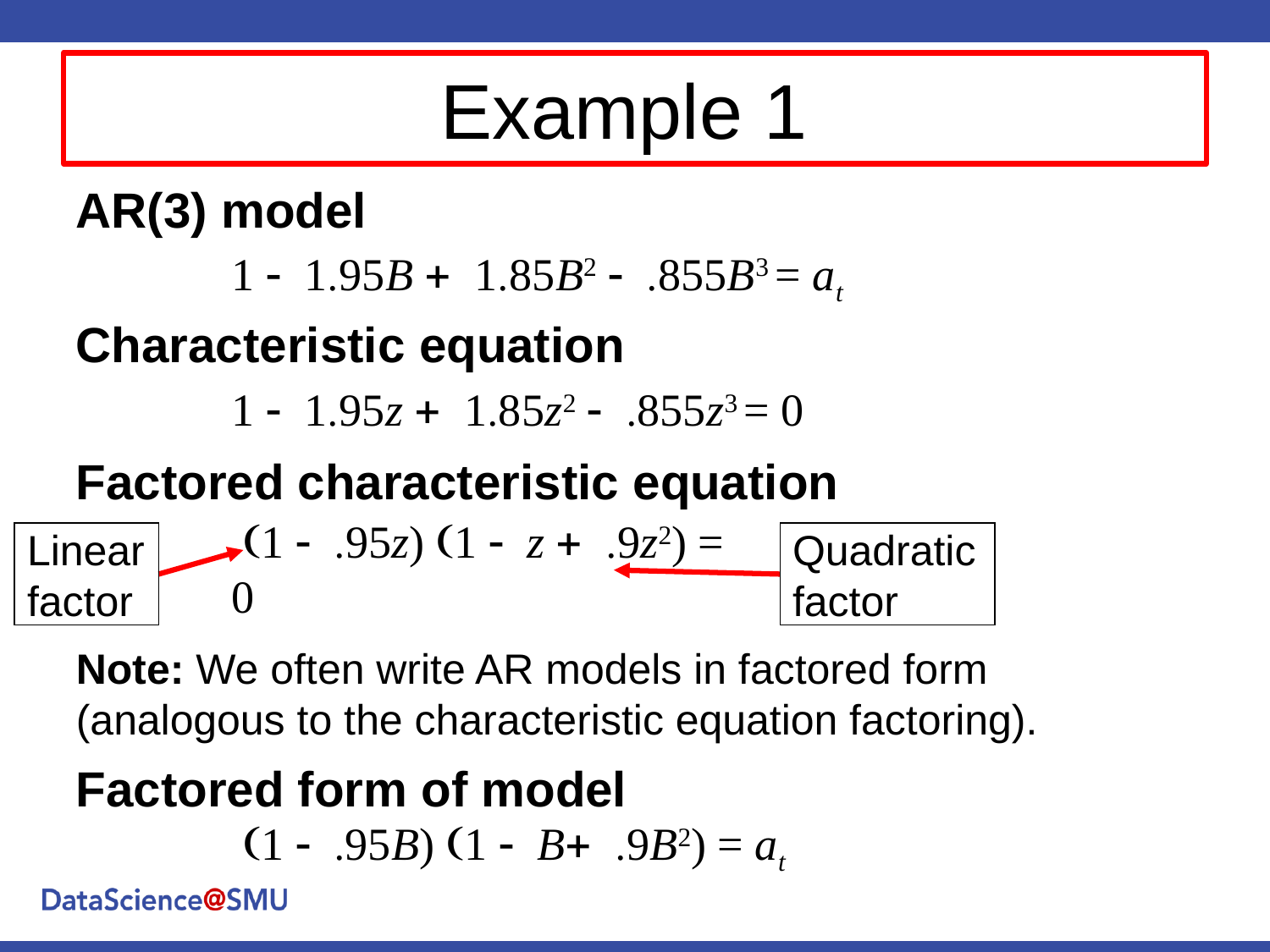

Example 1
AR(3) model
1 − 1.95B + 1.85B2 − .855B3 = at
Characteristic equation
1 − 1.95z + 1.85z2 − .855z3 = 0
Factored characteristic equation
 (1 − .95z) (1 − z + .9z2) = 0
Linear
factor
Quadratic
factor
Note: We often write AR models in factored form (analogous to the characteristic equation factoring).
Factored form of model
 (1 − .95B) (1 − B+ .9B2) = at